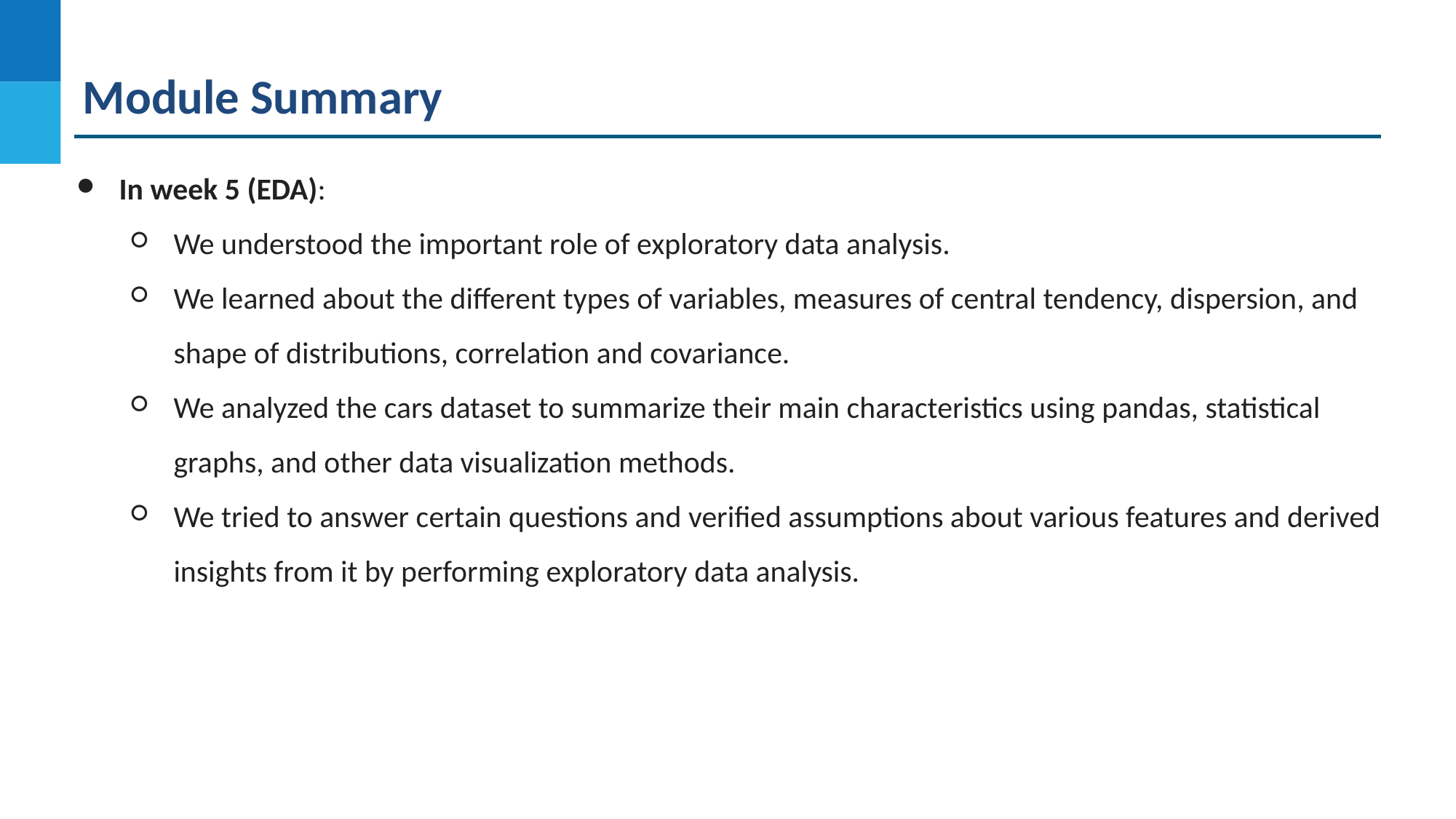

Module Summary
In week 5 (EDA):
We understood the important role of exploratory data analysis.
We learned about the different types of variables, measures of central tendency, dispersion, and shape of distributions, correlation and covariance.
We analyzed the cars dataset to summarize their main characteristics using pandas, statistical graphs, and other data visualization methods.
We tried to answer certain questions and verified assumptions about various features and derived insights from it by performing exploratory data analysis.